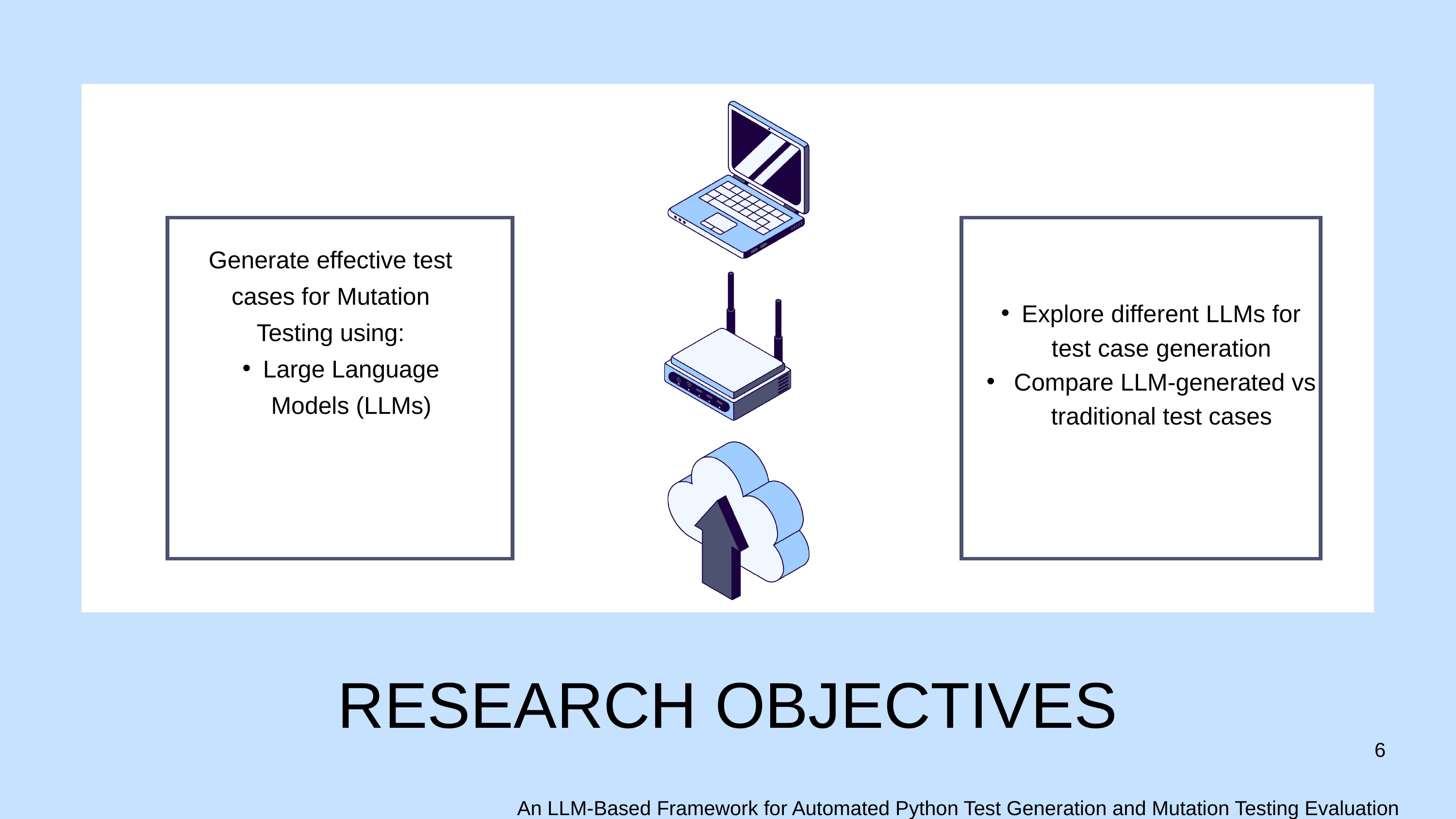

Explore different LLMs for test case generation
 Compare LLM-generated vs traditional test cases

Generate effective test cases for Mutation Testing using:
Large Language Models (LLMs)

RESEARCH OBJECTIVES
6
An LLM-Based Framework for Automated Python Test Generation and Mutation Testing Evaluation